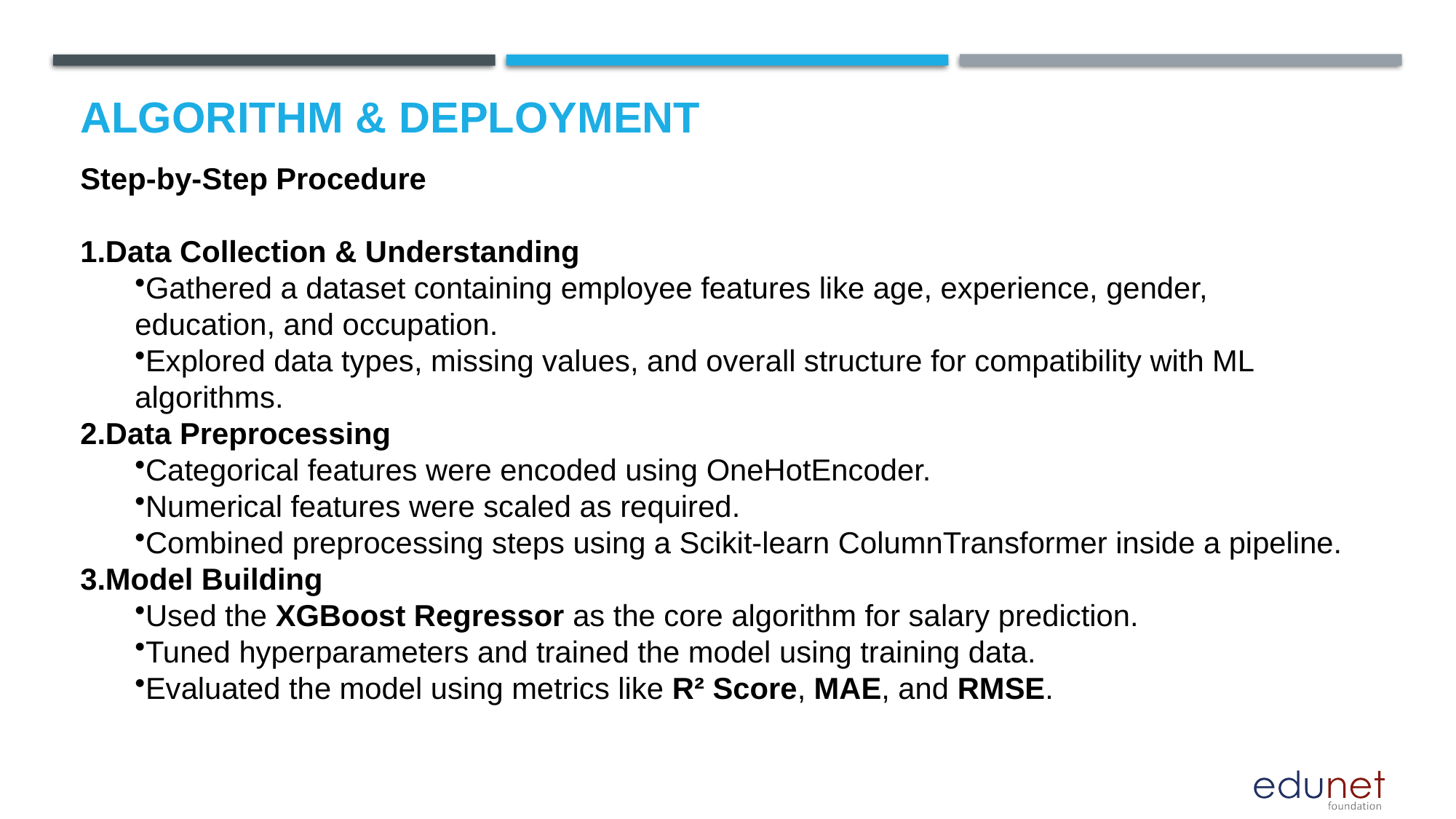

# Algorithm & Deployment
Step-by-Step Procedure

Data Collection & Understanding
Gathered a dataset containing employee features like age, experience, gender, education, and occupation.
Explored data types, missing values, and overall structure for compatibility with ML algorithms.
Data Preprocessing
Categorical features were encoded using OneHotEncoder.
Numerical features were scaled as required.
Combined preprocessing steps using a Scikit-learn ColumnTransformer inside a pipeline.
Model Building
Used the XGBoost Regressor as the core algorithm for salary prediction.
Tuned hyperparameters and trained the model using training data.
Evaluated the model using metrics like R² Score, MAE, and RMSE.